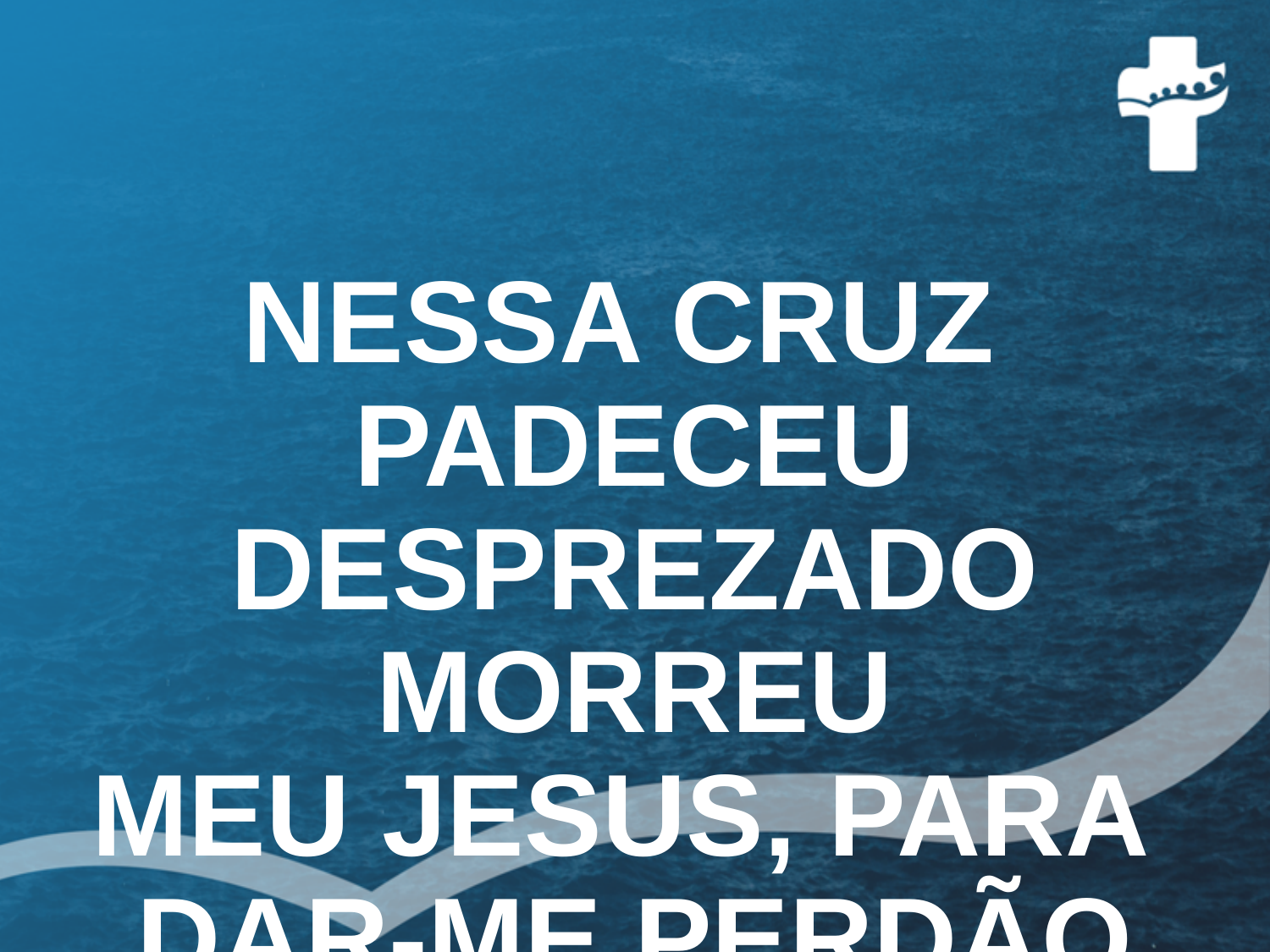

NESSA CRUZ  PADECEU
DESPREZADO MORREU
MEU JESUS, PARA
DAR-ME PERDÃO